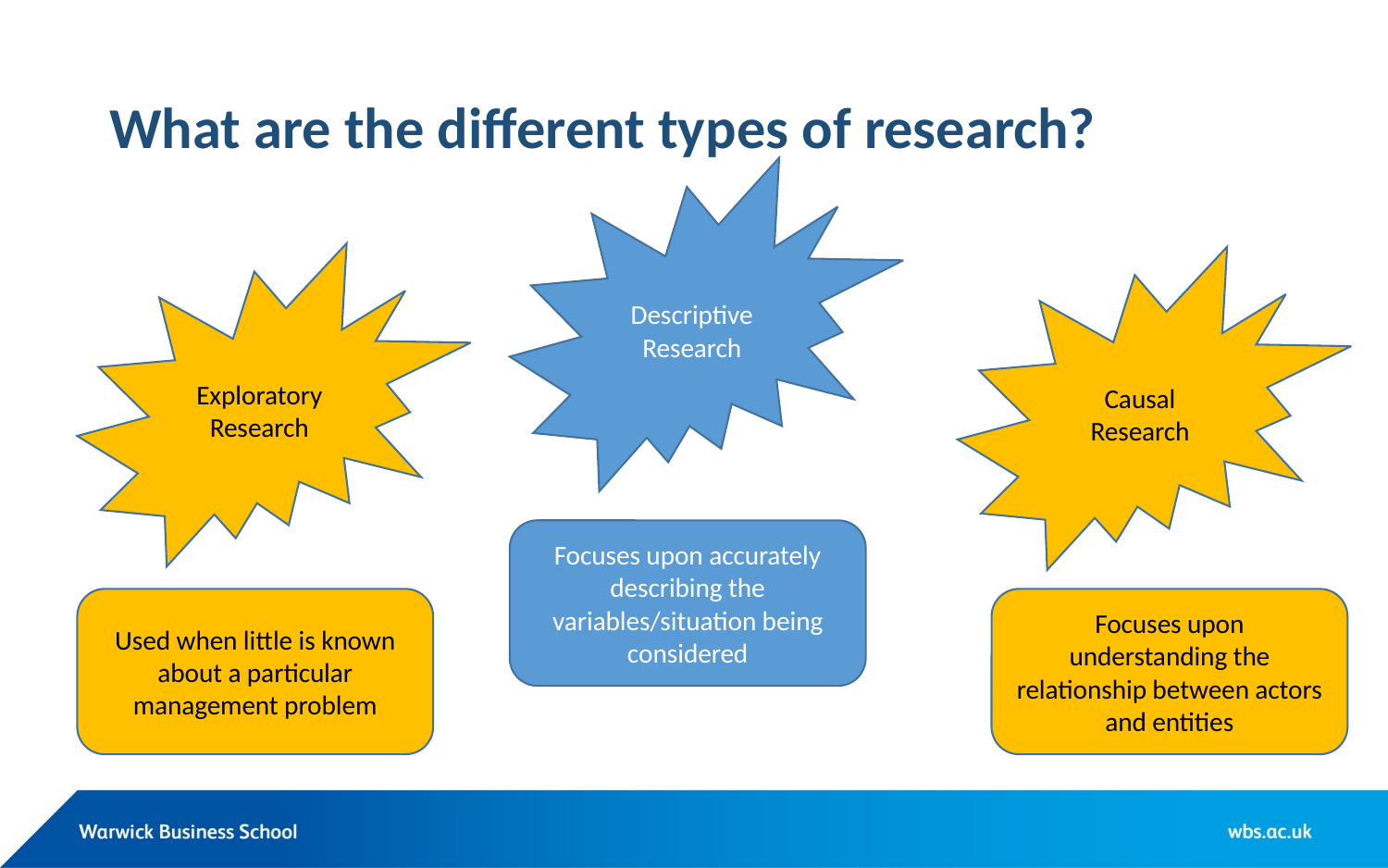

# What are the different types of research?
Descriptive Research
Exploratory Research
Causal Research
Focuses upon accurately describing the variables/situation being considered
Used when little is known about a particular management problem
Focuses upon understanding the relationship between actors and entities